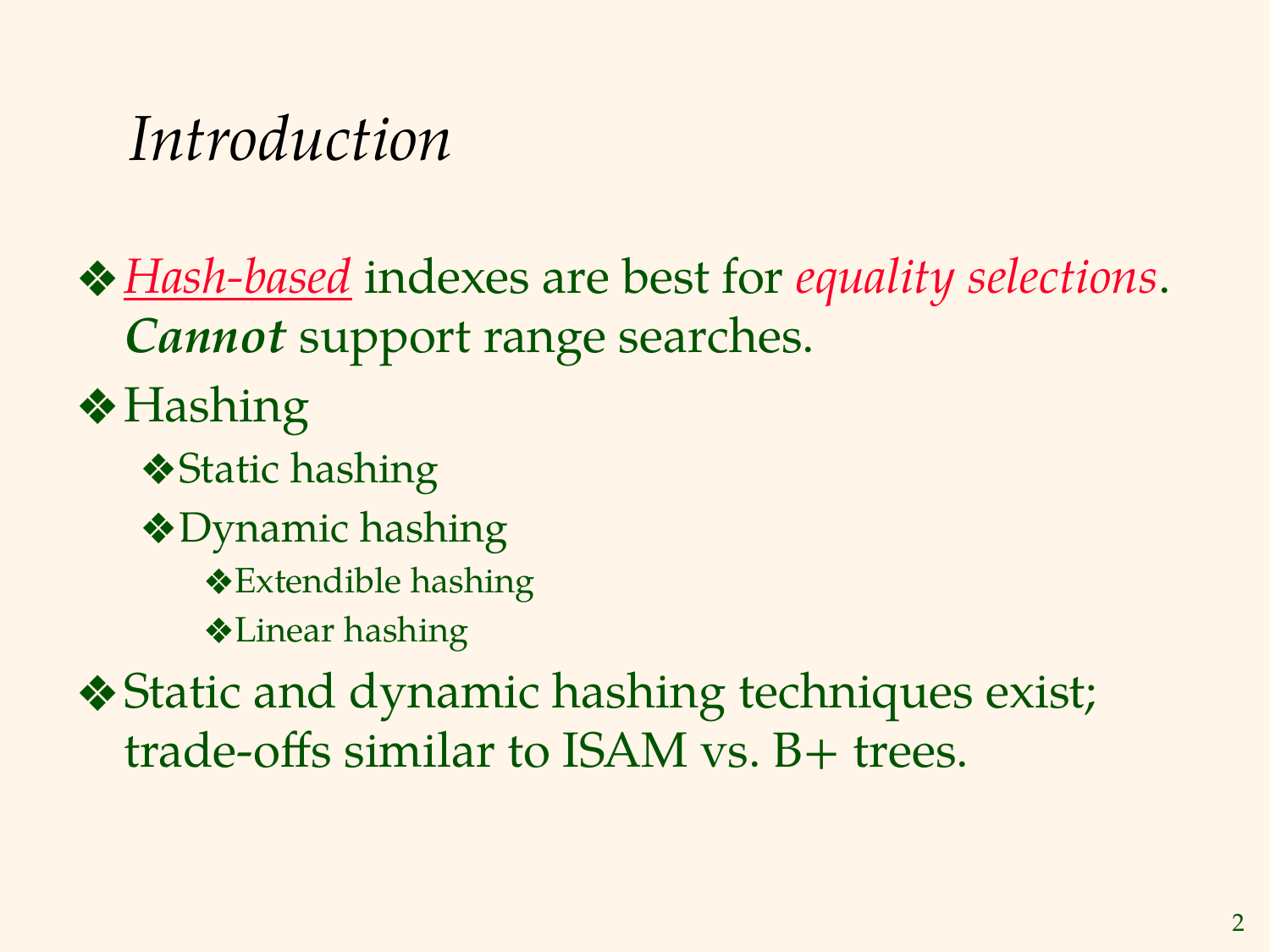

# Introduction
Hash-based indexes are best for equality selections. Cannot support range searches.
Hashing
Static hashing
Dynamic hashing
Extendible hashing
Linear hashing
Static and dynamic hashing techniques exist; trade-offs similar to ISAM vs. B+ trees.